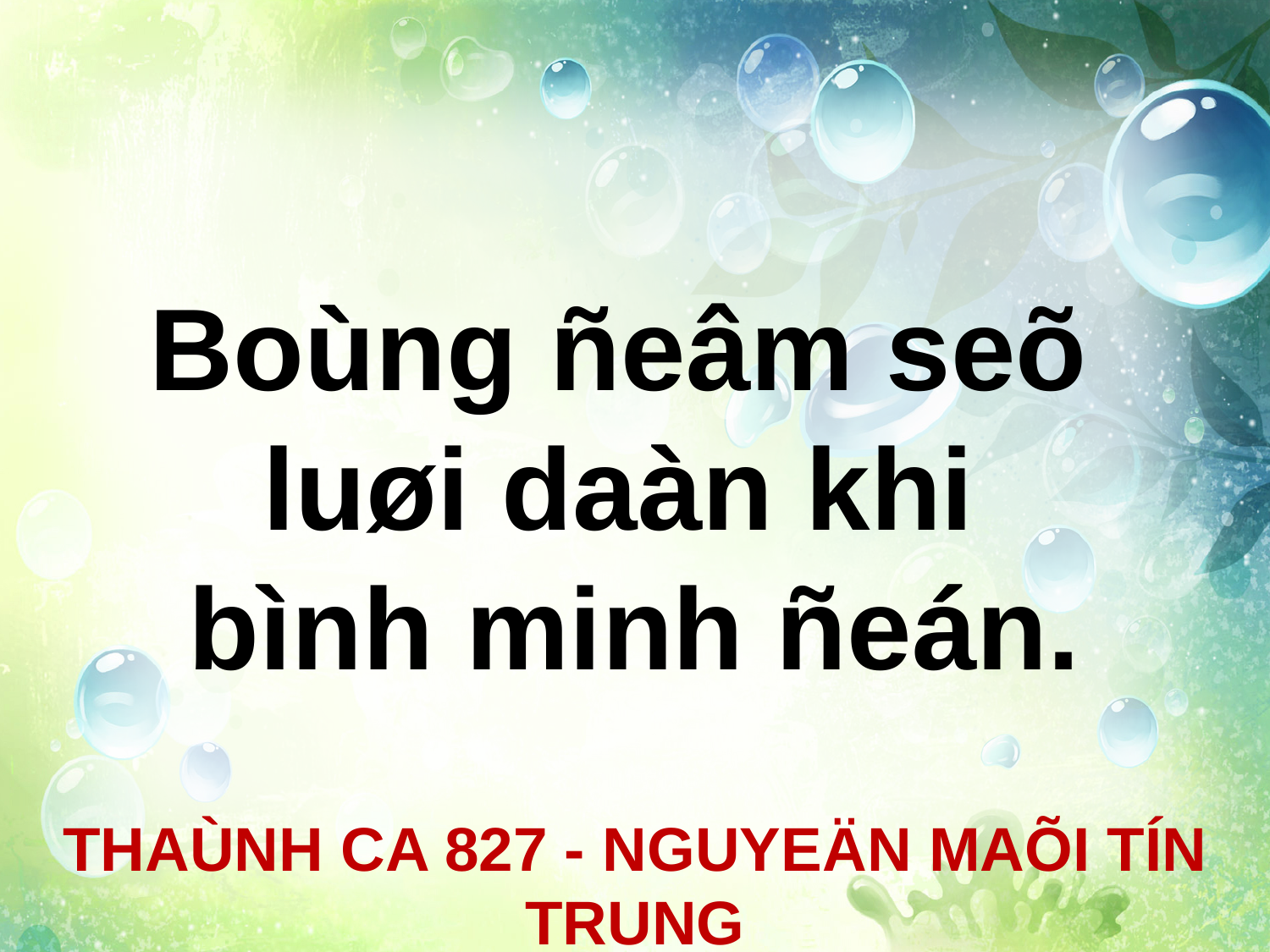

Boùng ñeâm seõ
luøi daàn khi
bình minh ñeán.
THAÙNH CA 827 - NGUYEÄN MAÕI TÍN TRUNG